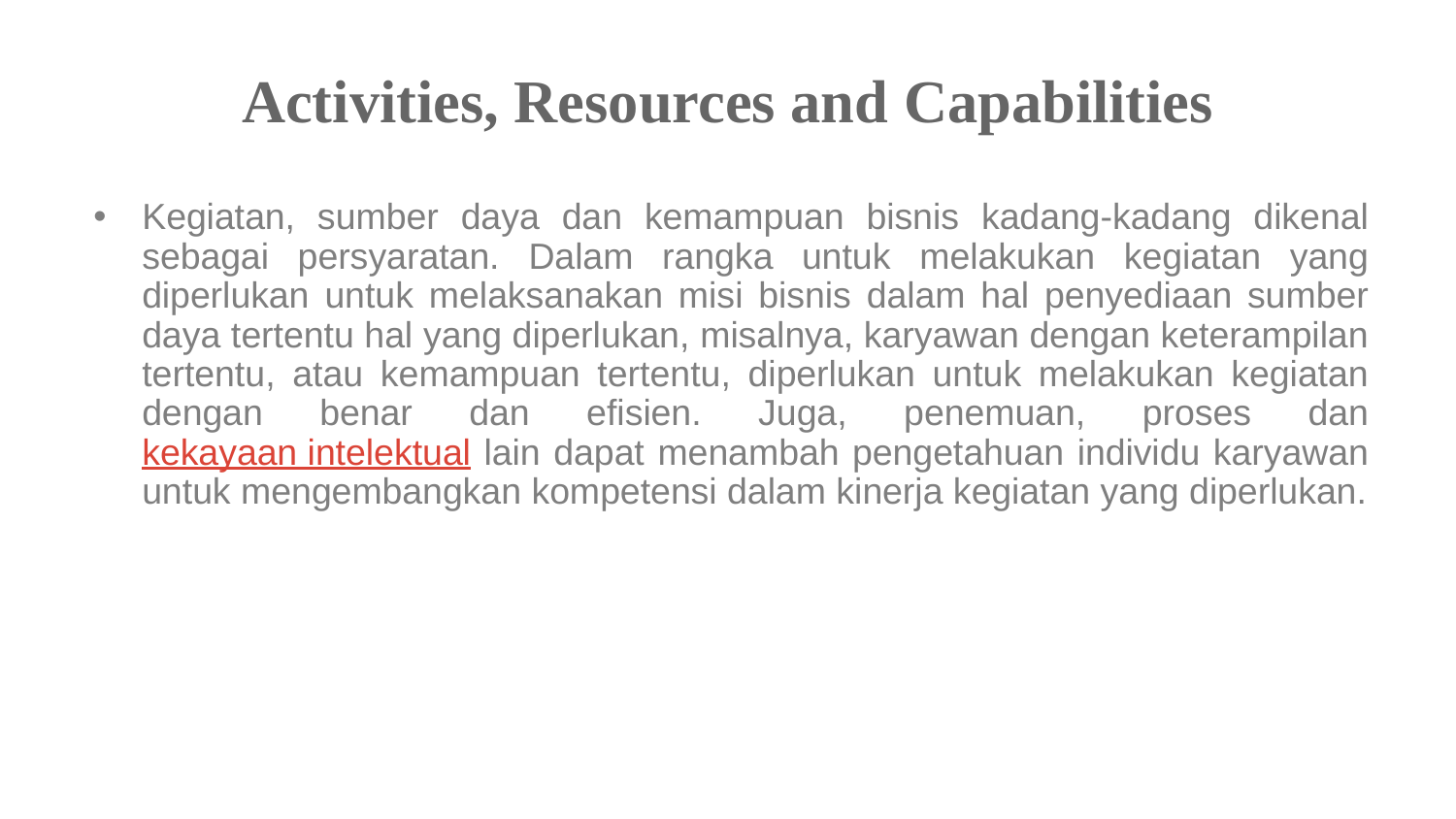

# Activities, Resources and Capabilities
Kegiatan, sumber daya dan kemampuan bisnis kadang-kadang dikenal sebagai persyaratan. Dalam rangka untuk melakukan kegiatan yang diperlukan untuk melaksanakan misi bisnis dalam hal penyediaan sumber daya tertentu hal yang diperlukan, misalnya, karyawan dengan keterampilan tertentu, atau kemampuan tertentu, diperlukan untuk melakukan kegiatan dengan benar dan efisien. Juga, penemuan, proses dan kekayaan intelektual lain dapat menambah pengetahuan individu karyawan untuk mengembangkan kompetensi dalam kinerja kegiatan yang diperlukan.